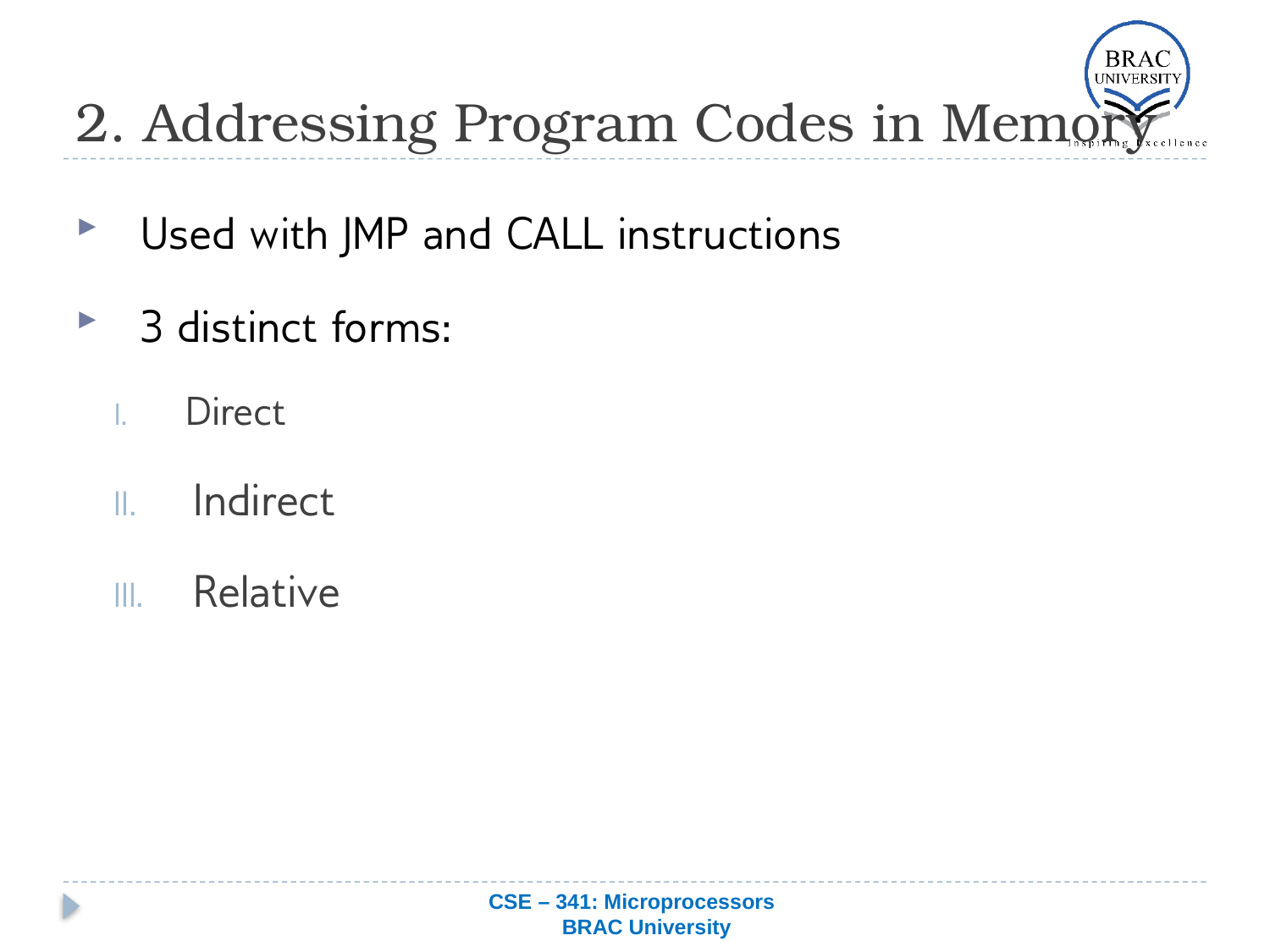

# 2. Addressing Program Codes in Memory
Used with JMP and CALL instructions
3 distinct forms:
Direct
Indirect
Relative

CSE – 341: Microprocessors
    BRAC University